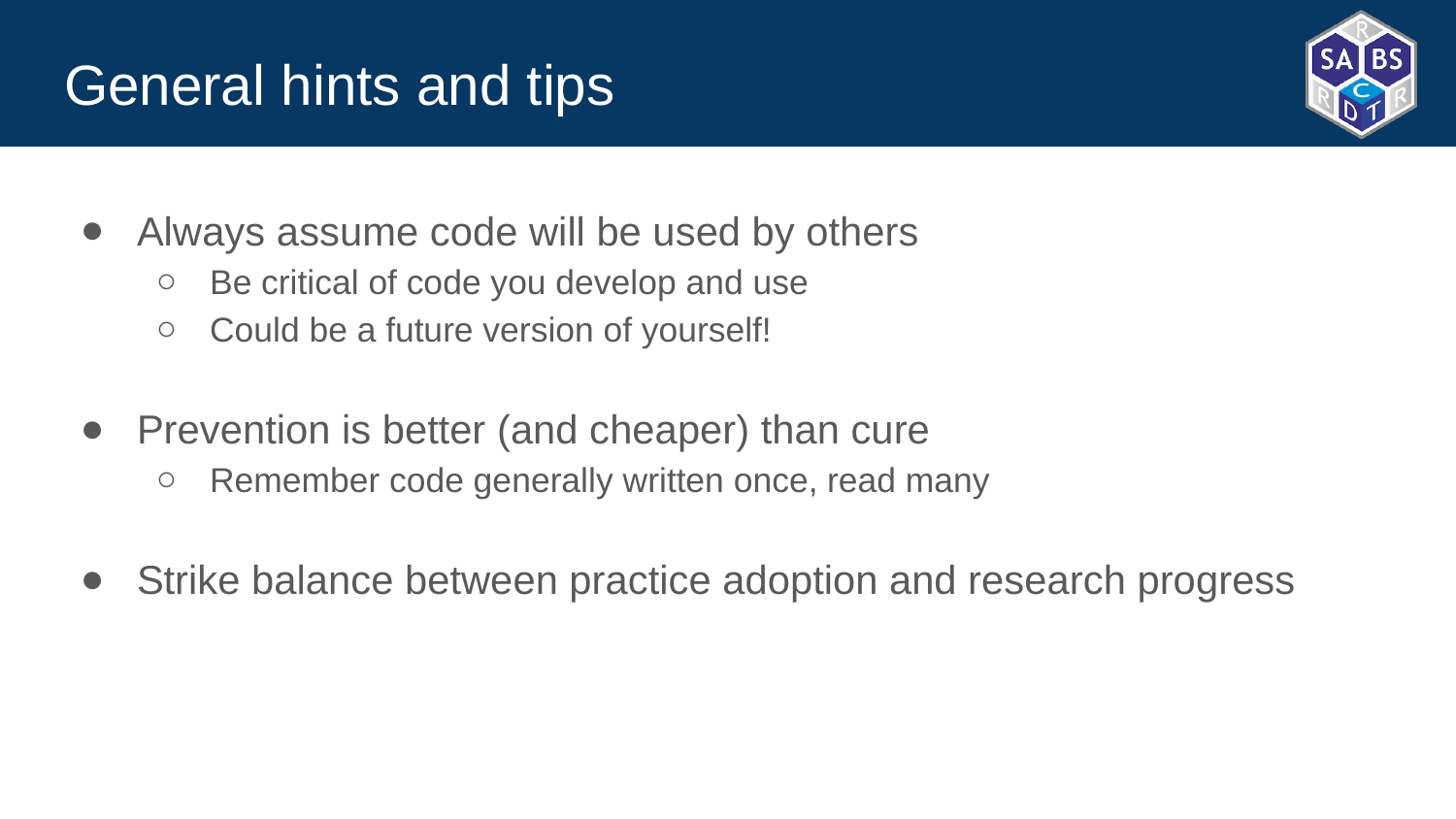

# General hints and tips
Always assume code will be used by others
Be critical of code you develop and use
Could be a future version of yourself!
Prevention is better (and cheaper) than cure
Remember code generally written once, read many
Strike balance between practice adoption and research progress